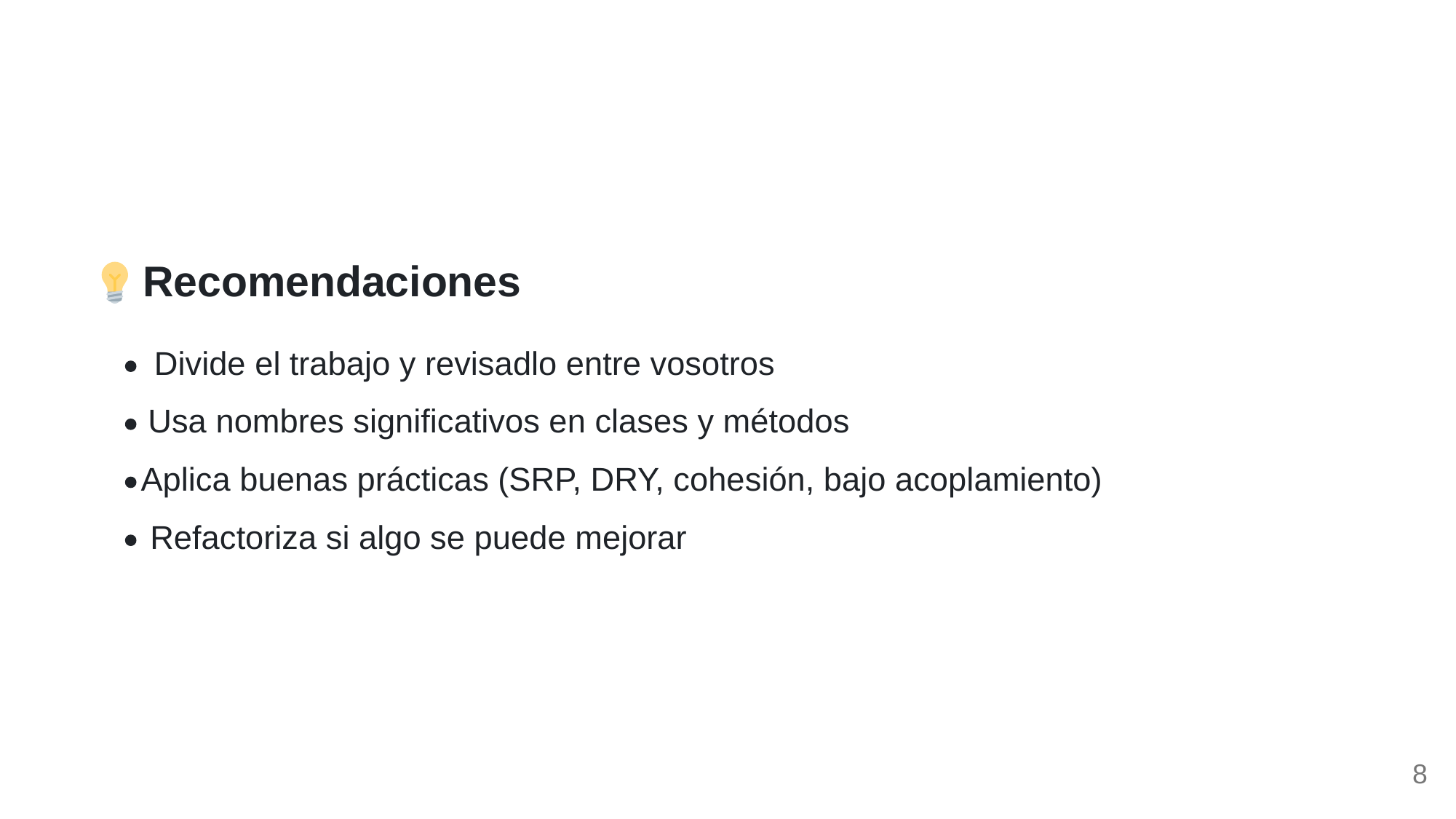

Recomendaciones

Divide el trabajo y revisadlo entre vosotros

Usa nombres significativos en clases y métodos

Aplica buenas prácticas (SRP, DRY, cohesión, bajo acoplamiento)

Refactoriza si algo se puede mejorar

8